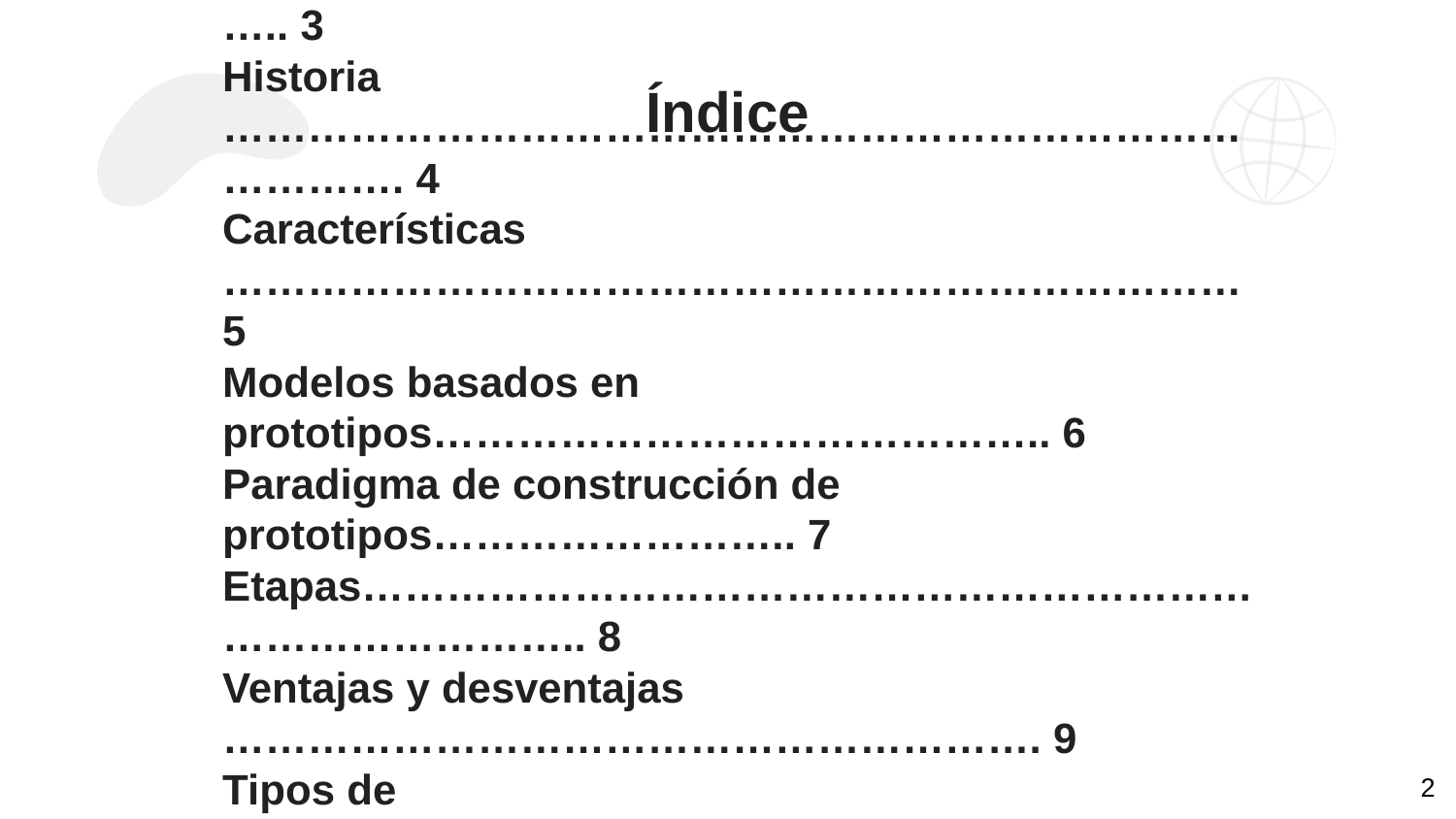

# Índice
Introducción ………………………………………………………………….. 3
Historia …………………………………………………………………………. 4
Características ……………………………………………………………… 5
Modelos basados en prototipos…………………………………….. 6
Paradigma de construcción de prototipos…………………….. 7
Etapas…………………………………………………………………………….. 8
Ventajas y desventajas …………………………………………………. 9
Tipos de prototipos……………………………………………………….. 10
Referencias…………………………………………………………………….. 13
2